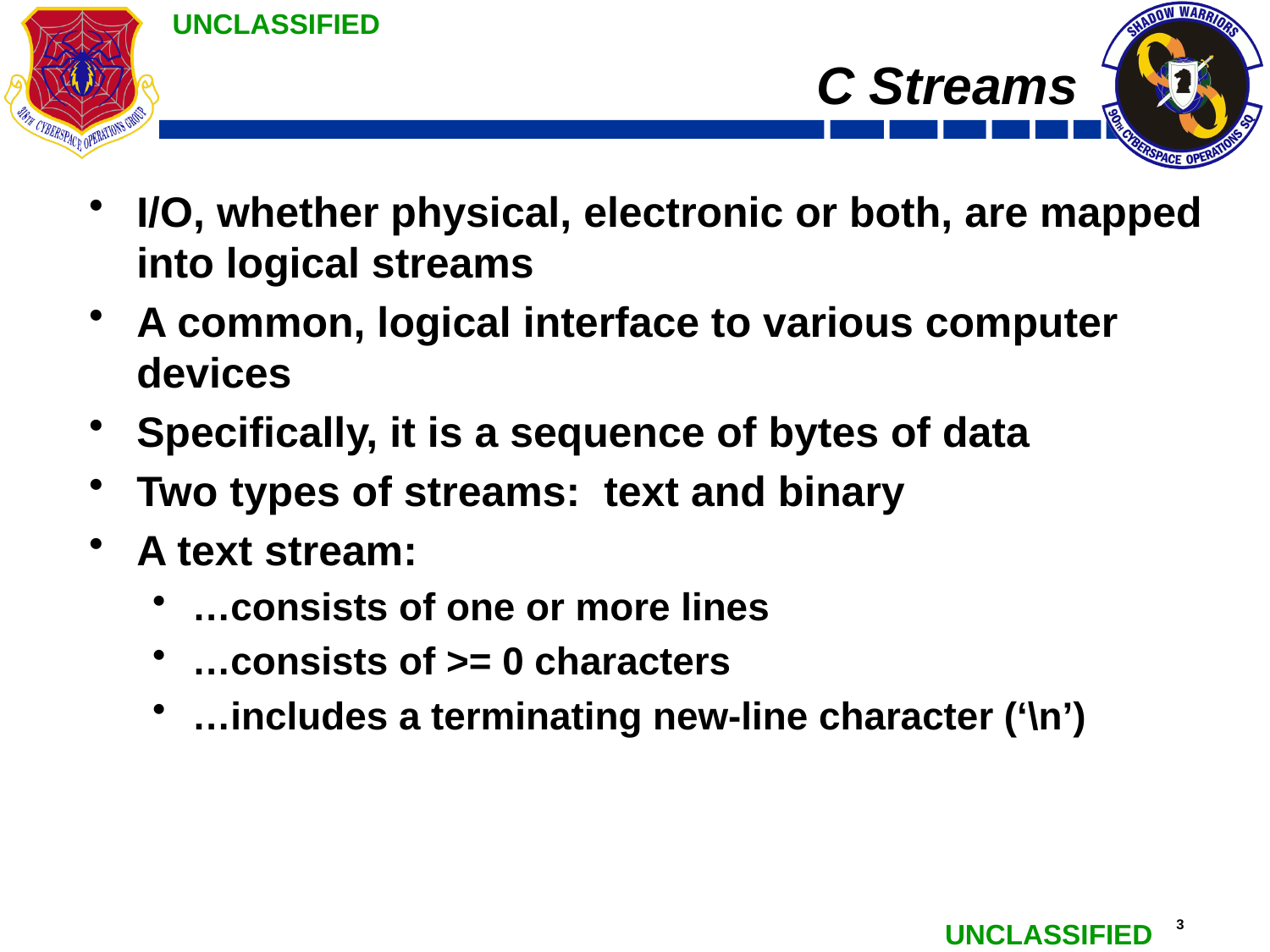

# C Streams
I/O, whether physical, electronic or both, are mapped into logical streams
A common, logical interface to various computer devices
Specifically, it is a sequence of bytes of data
Two types of streams:  text and binary
A text stream:
…consists of one or more lines
…consists of >= 0 characters
…includes a terminating new-line character (‘\n’)